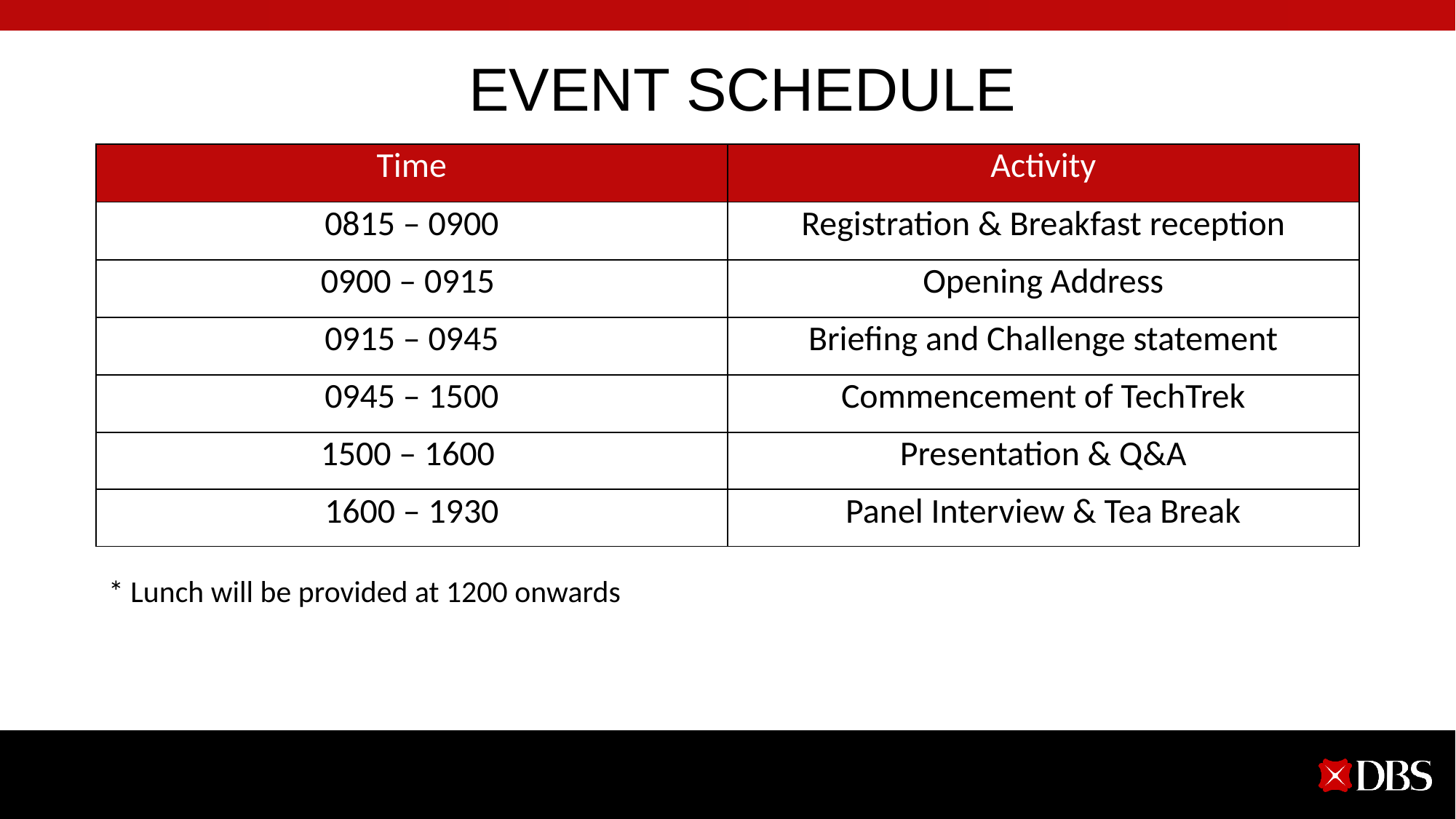

EVENT SCHEDULE
| Time | Activity |
| --- | --- |
| 0815 – 0900 | Registration & Breakfast reception |
| 0900 – 0915 | Opening Address |
| 0915 – 0945 | Briefing and Challenge statement |
| 0945 – 1500 | Commencement of TechTrek |
| 1500 – 1600 | Presentation & Q&A |
| 1600 – 1930 | Panel Interview & Tea Break |
* Lunch will be provided at 1200 onwards